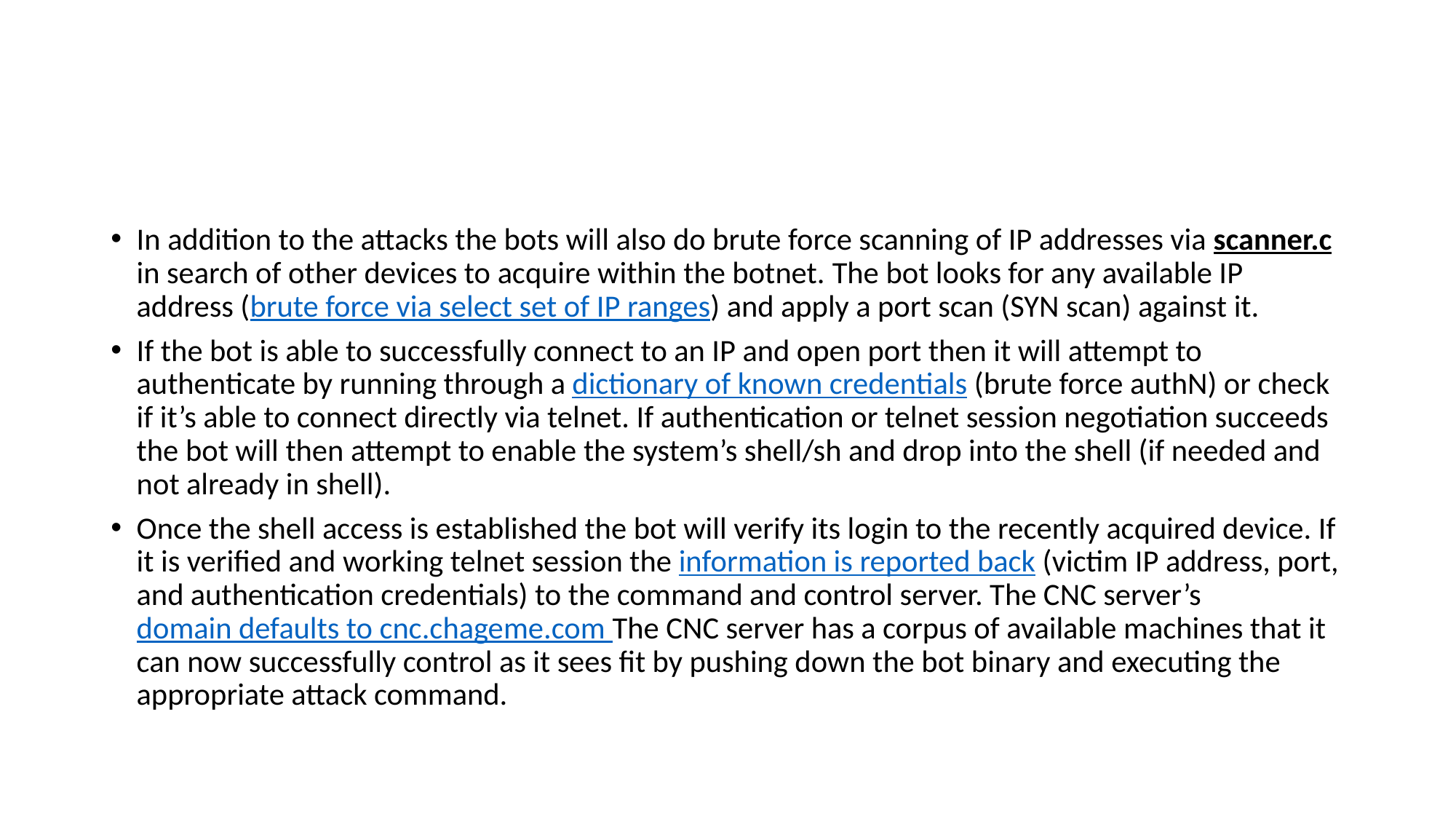

#
In addition to the attacks the bots will also do brute force scanning of IP addresses via scanner.c in search of other devices to acquire within the botnet. The bot looks for any available IP address (brute force via select set of IP ranges) and apply a port scan (SYN scan) against it.
If the bot is able to successfully connect to an IP and open port then it will attempt to authenticate by running through a dictionary of known credentials (brute force authN) or check if it’s able to connect directly via telnet. If authentication or telnet session negotiation succeeds the bot will then attempt to enable the system’s shell/sh and drop into the shell (if needed and not already in shell).
Once the shell access is established the bot will verify its login to the recently acquired device. If it is verified and working telnet session the information is reported back (victim IP address, port, and authentication credentials) to the command and control server. The CNC server’s domain defaults to cnc.chageme.com The CNC server has a corpus of available machines that it can now successfully control as it sees fit by pushing down the bot binary and executing the appropriate attack command.